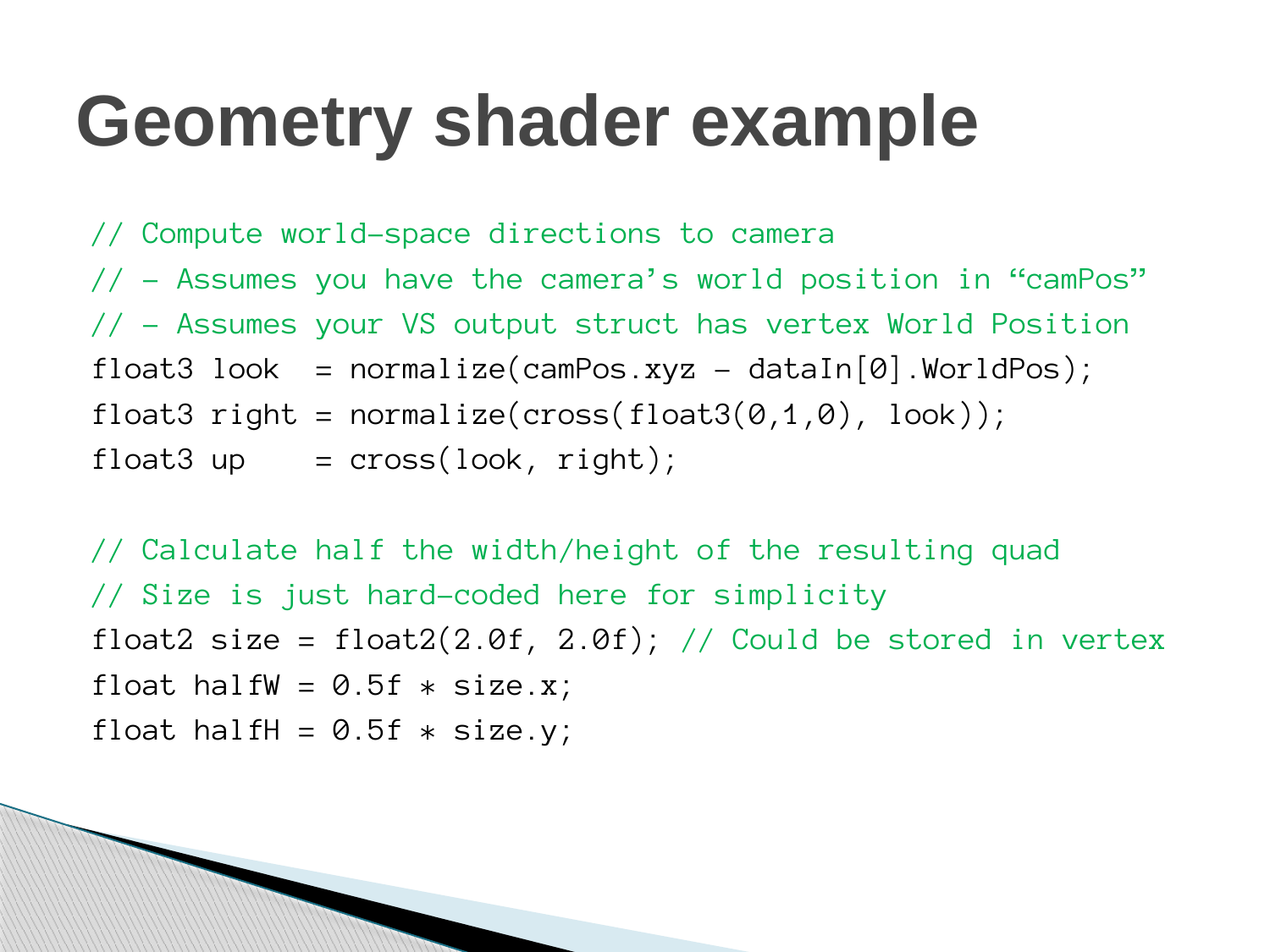

# Geometry shader example
// Compute world-space directions to camera
// - Assumes you have the camera’s world position in “camPos”
// - Assumes your VS output struct has vertex World Position
float3 look  = normalize(camPos.xyz – dataIn[0].WorldPos);
float3 right = normalize(cross(float3(0,1,0), look));
float3 up    = cross(look, right);

// Calculate half the width/height of the resulting quad
// Size is just hard-coded here for simplicity
float2 size = float2(2.0f, 2.0f); // Could be stored in vertex
float halfW = 0.5f * size.x;
float halfH = 0.5f * size.y;